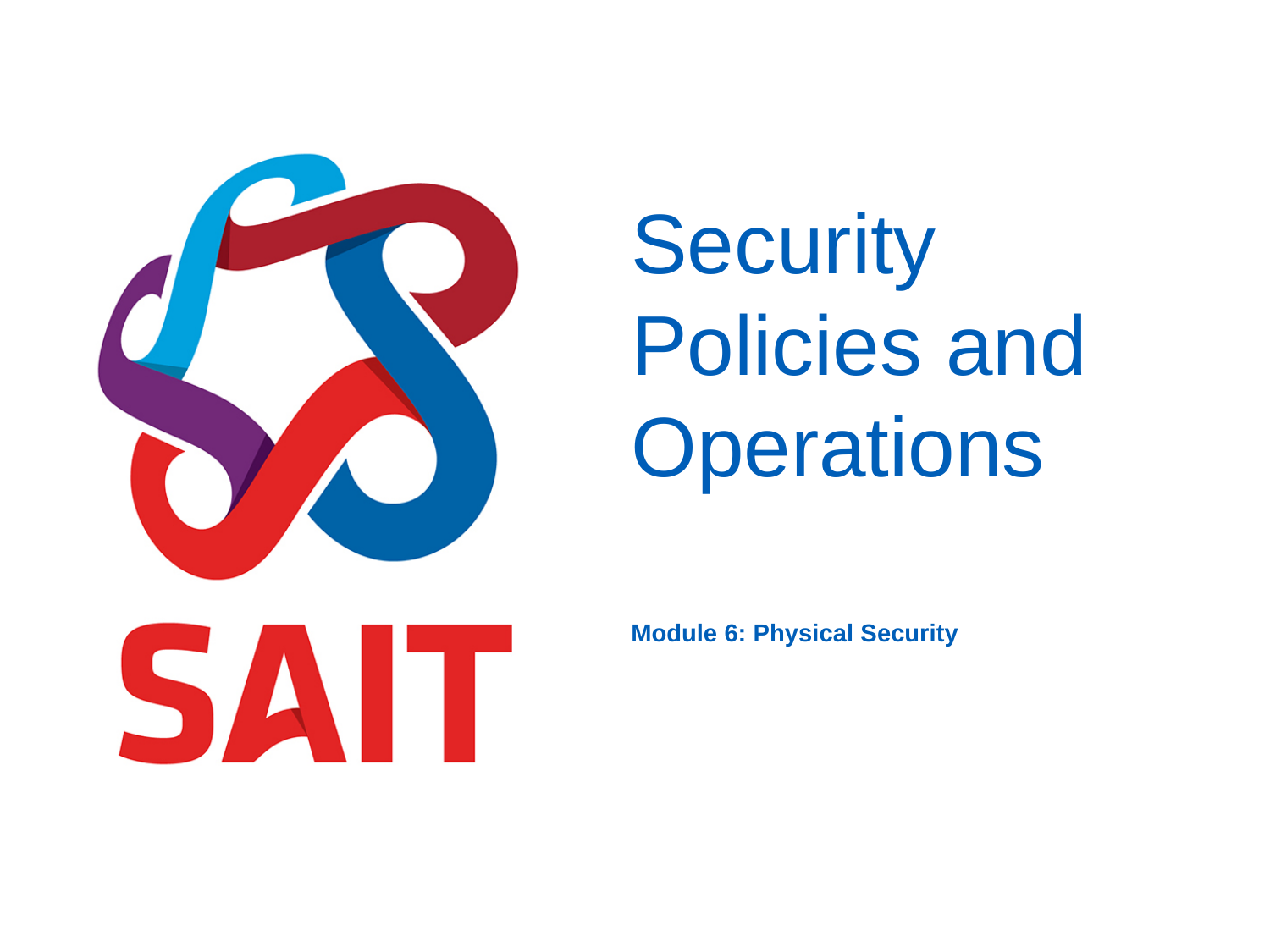

# Security Policies and Operations
Module 6: Physical Security